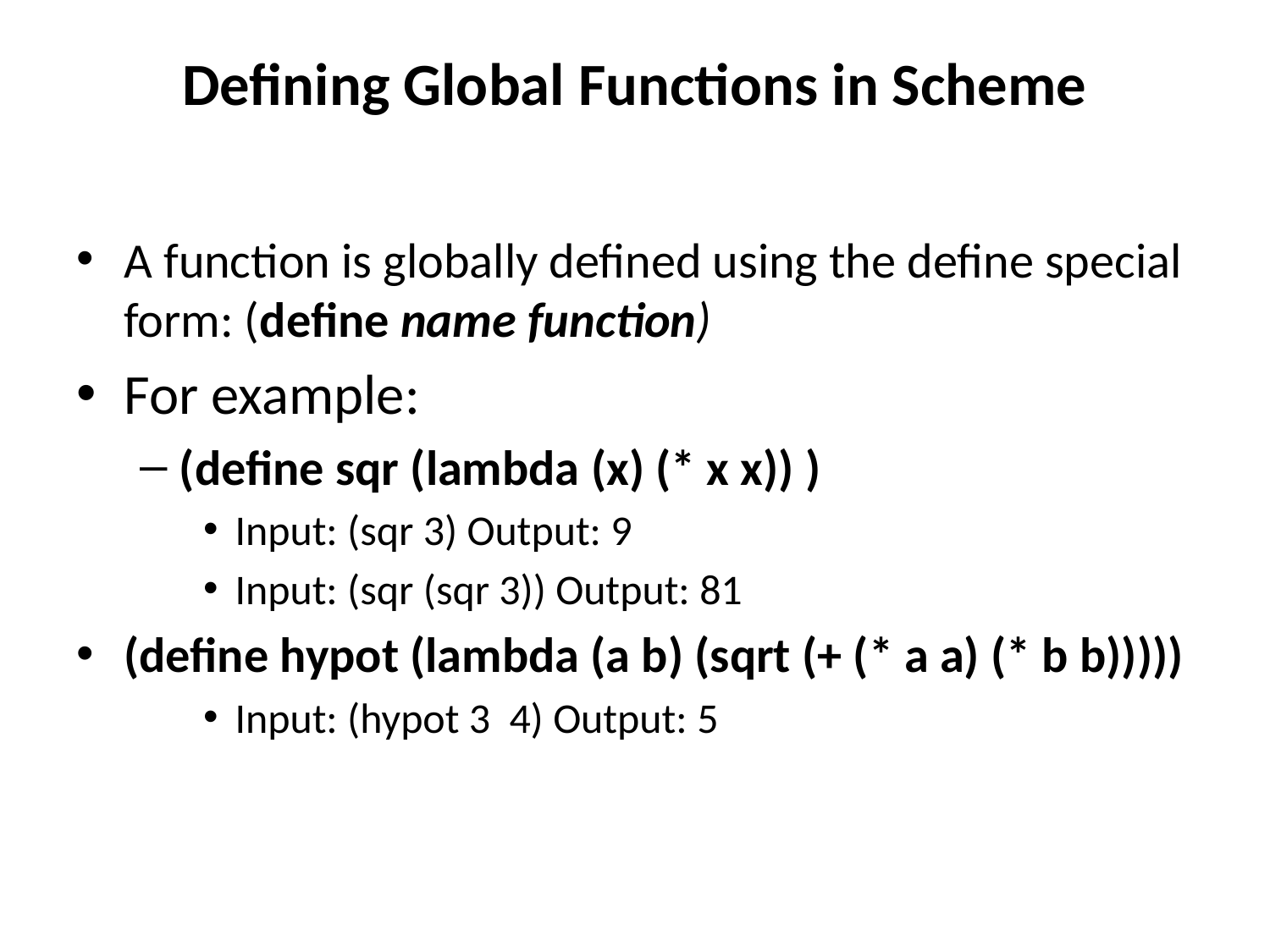

# Defining Global Functions in Scheme
A function is globally defined using the define special form: (define name function)
For example:
(define sqr (lambda (x) (* x x)) )
Input: (sqr 3) Output: 9
Input: (sqr (sqr 3)) Output: 81
(define hypot (lambda (a b) (sqrt (+ (* a a) (* b b)))))
Input: (hypot 3  4) Output: 5